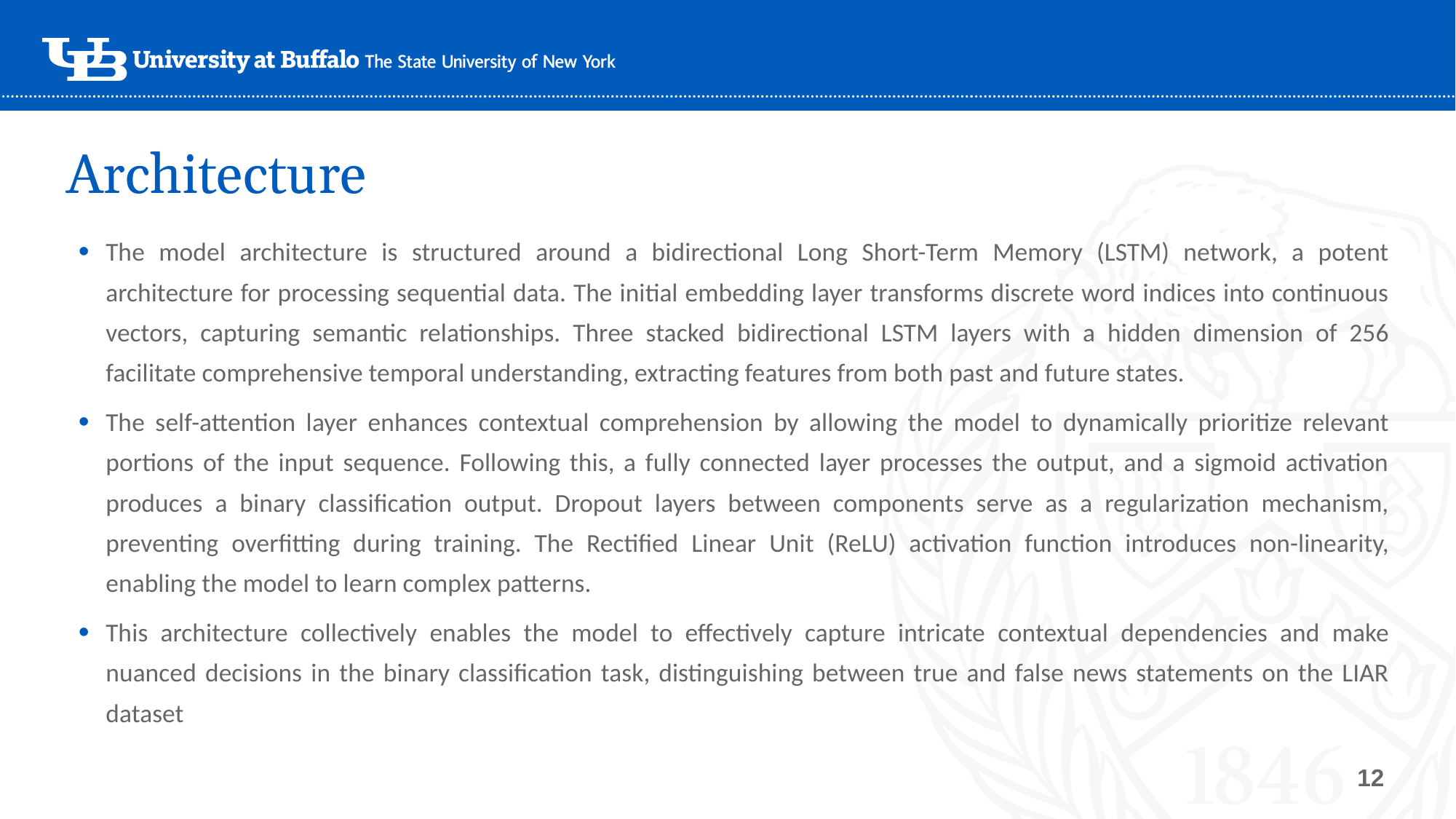

# Architecture
The model architecture is structured around a bidirectional Long Short-Term Memory (LSTM) network, a potent architecture for processing sequential data. The initial embedding layer transforms discrete word indices into continuous vectors, capturing semantic relationships. Three stacked bidirectional LSTM layers with a hidden dimension of 256 facilitate comprehensive temporal understanding, extracting features from both past and future states.
The self-attention layer enhances contextual comprehension by allowing the model to dynamically prioritize relevant portions of the input sequence. Following this, a fully connected layer processes the output, and a sigmoid activation produces a binary classification output. Dropout layers between components serve as a regularization mechanism, preventing overfitting during training. The Rectified Linear Unit (ReLU) activation function introduces non-linearity, enabling the model to learn complex patterns.
This architecture collectively enables the model to effectively capture intricate contextual dependencies and make nuanced decisions in the binary classification task, distinguishing between true and false news statements on the LIAR dataset
12